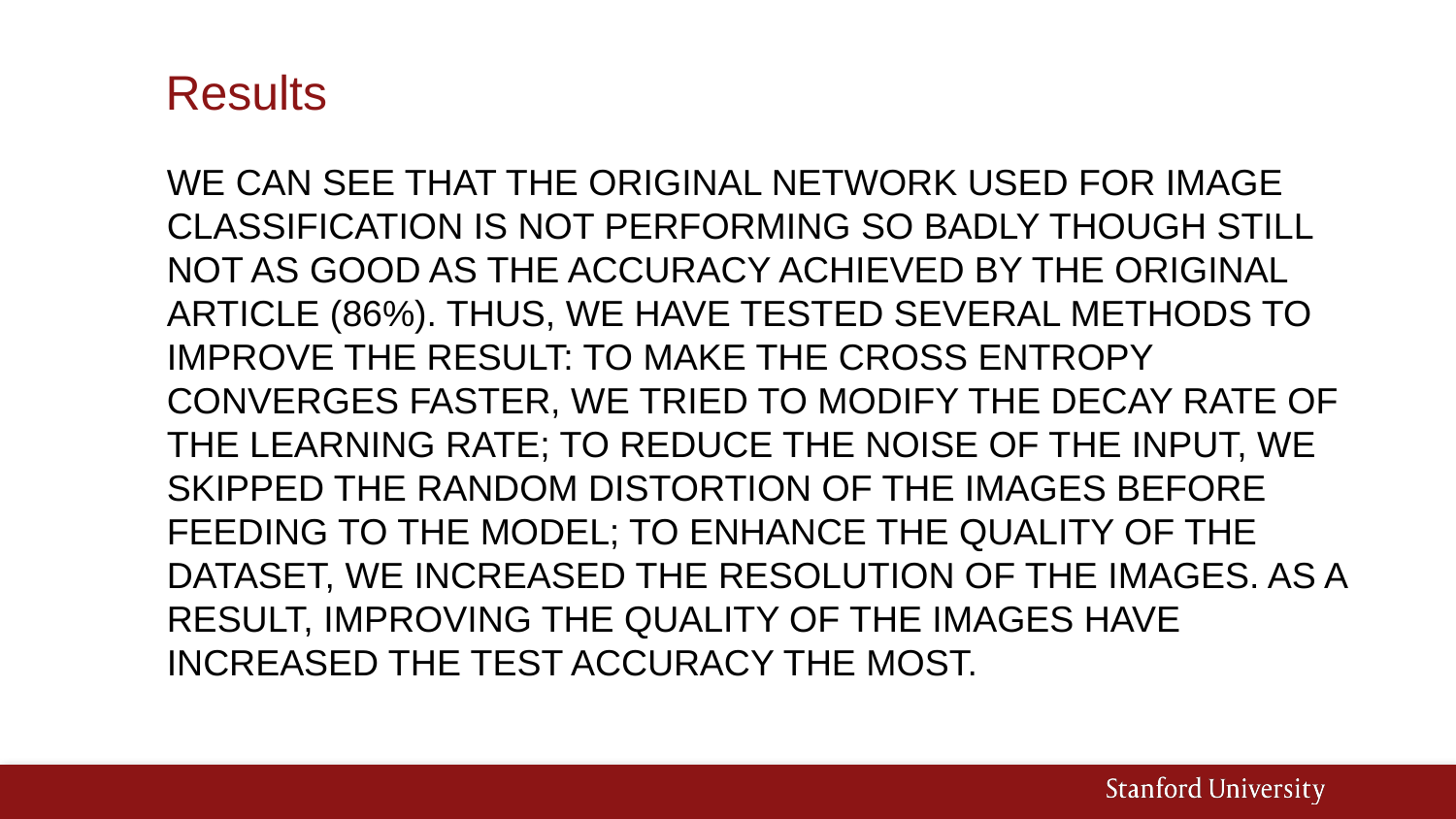

# Results
We can see that the original network used for image classification is not performing so badly though still not as good as the accuracy achieved by the original article (86%). Thus, we have tested several methods to improve the result: to make the cross entropy converges faster, we tried to modify the decay rate of the learning rate; to reduce the noise of the input, we skipped the random distortion of the images before feeding to the model; to enhance the quality of the dataset, we increased the resolution of the images. As a result, improving the quality of the images have increased the test accuracy the most.